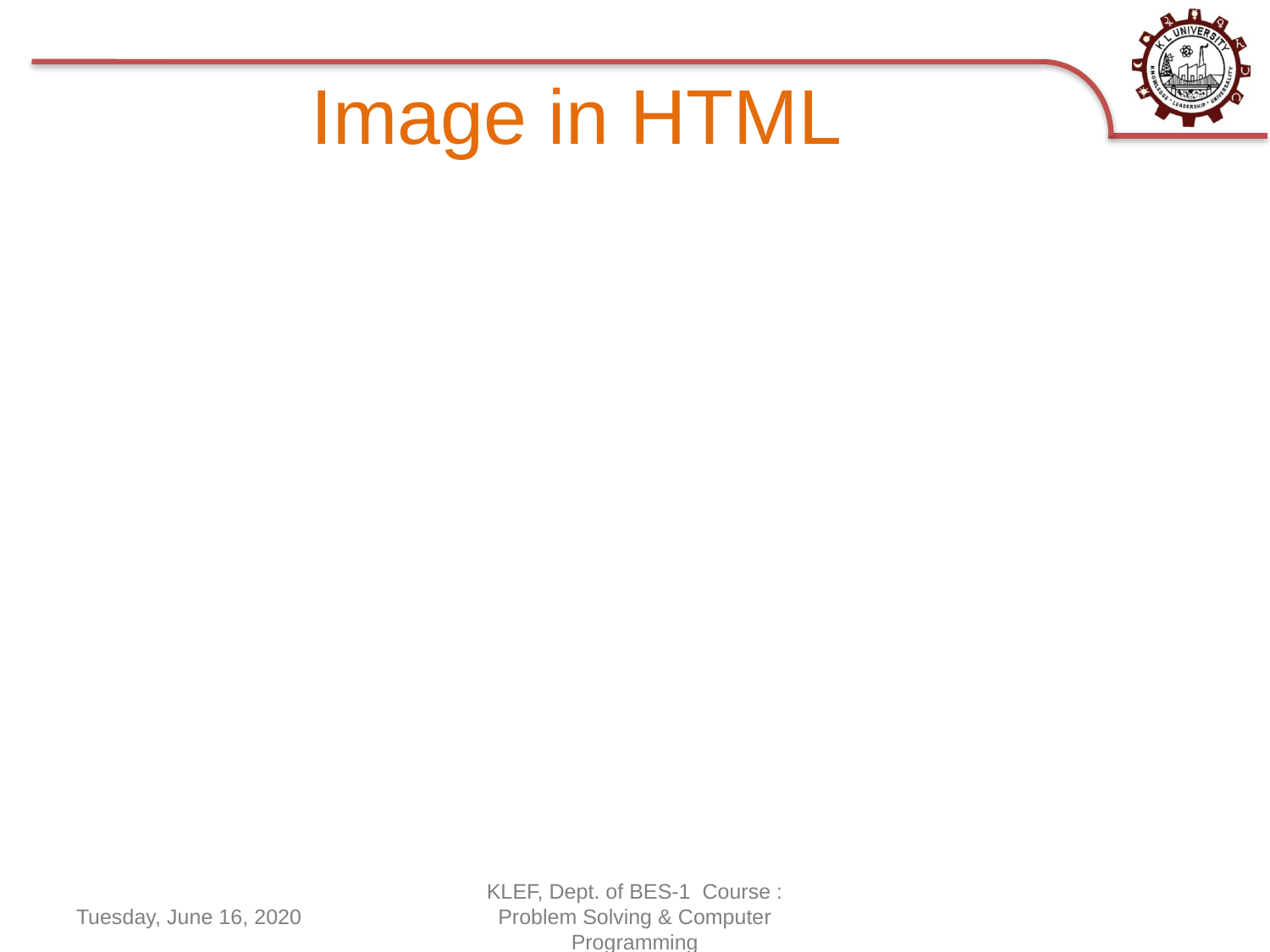

# Image in HTML

Tuesday, June 16, 2020
KLEF, Dept. of BES-1  Course : Problem Solving & Computer Programming